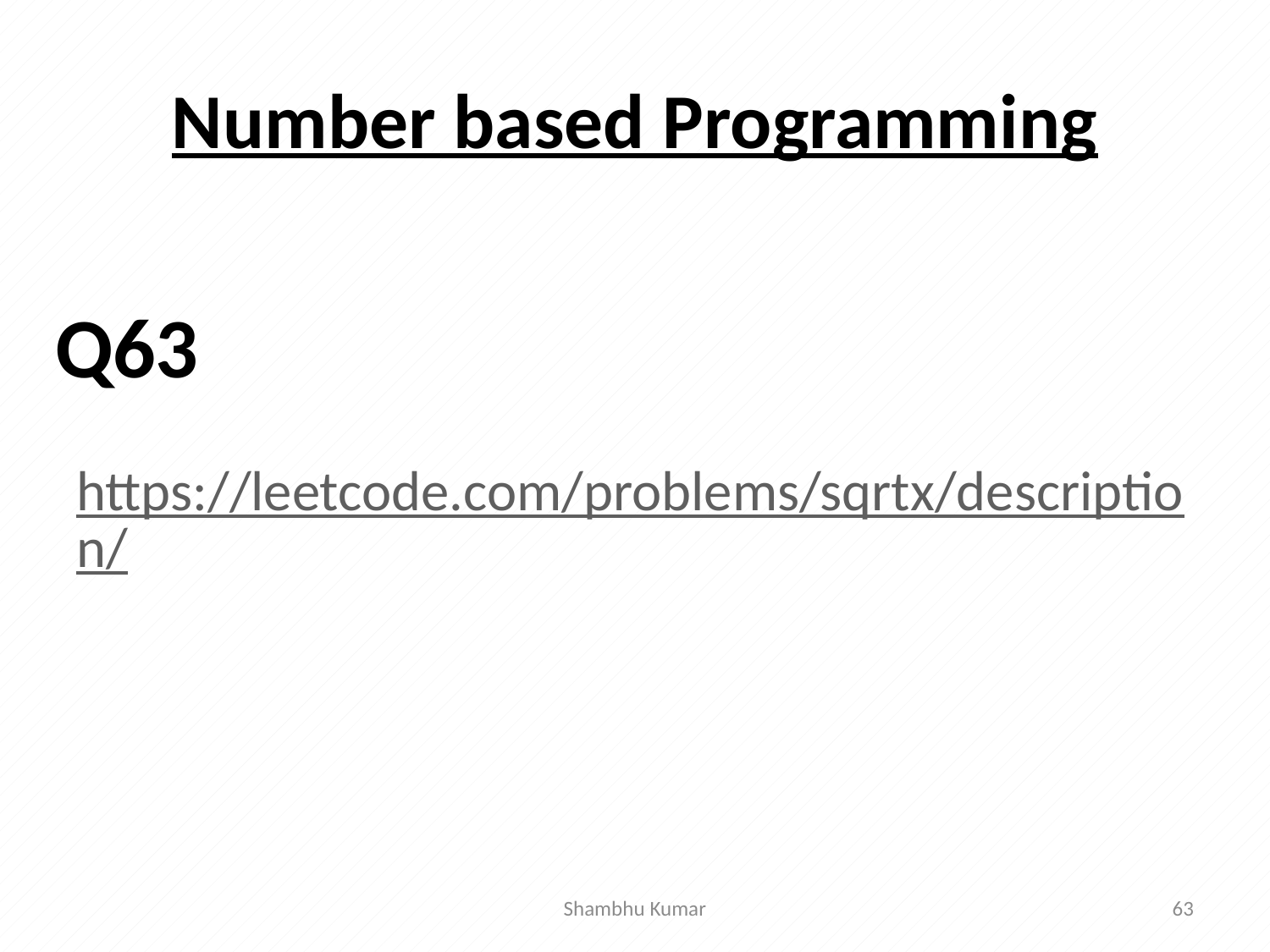

# Number based Programming

 https://leetcode.com/problems/sqrtx/description/

Q63
Shambhu Kumar
63